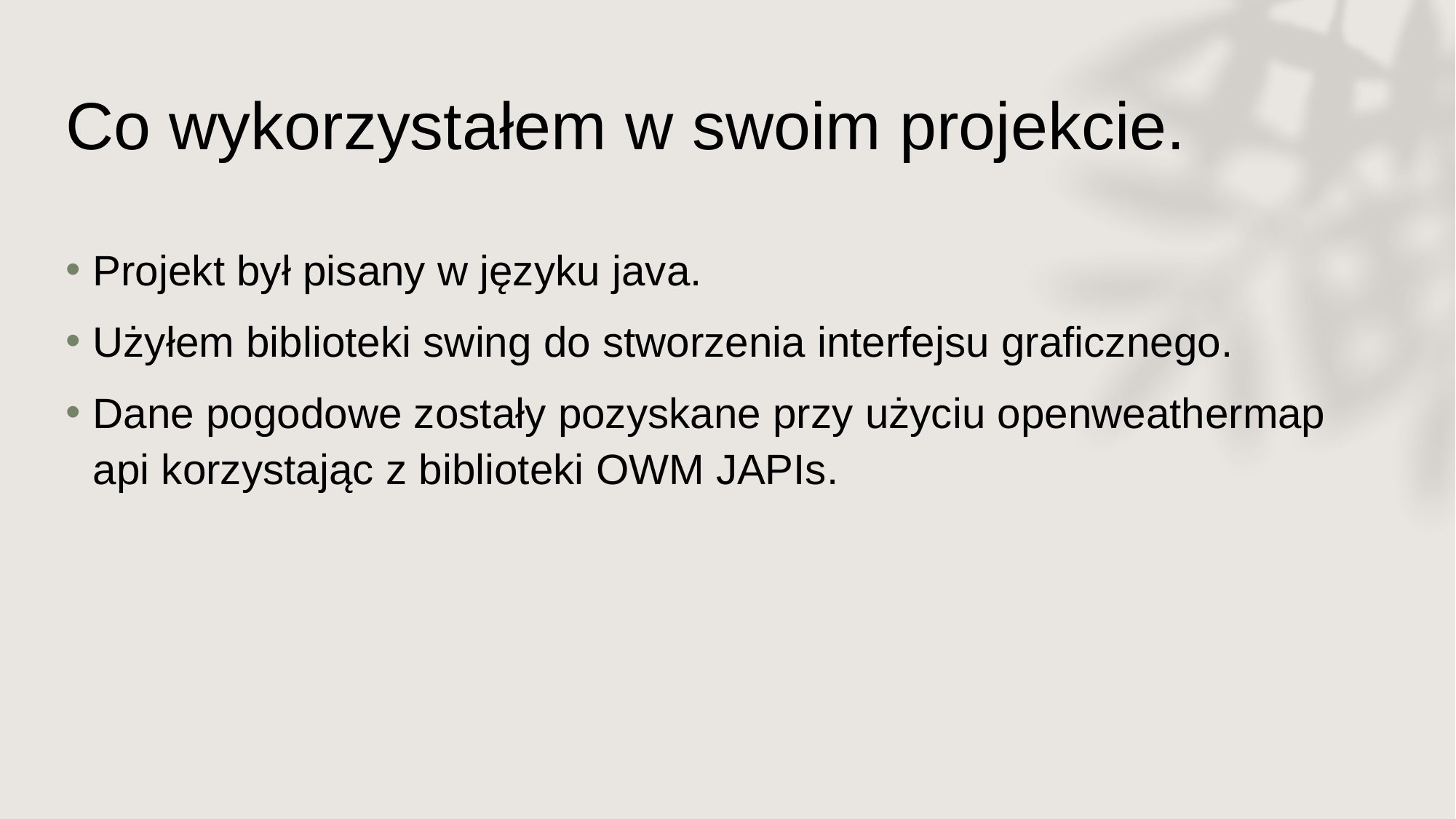

# Co wykorzystałem w swoim projekcie.
Projekt był pisany w języku java.
Użyłem biblioteki swing do stworzenia interfejsu graficznego.
Dane pogodowe zostały pozyskane przy użyciu openweathermap api korzystając z biblioteki OWM JAPIs.